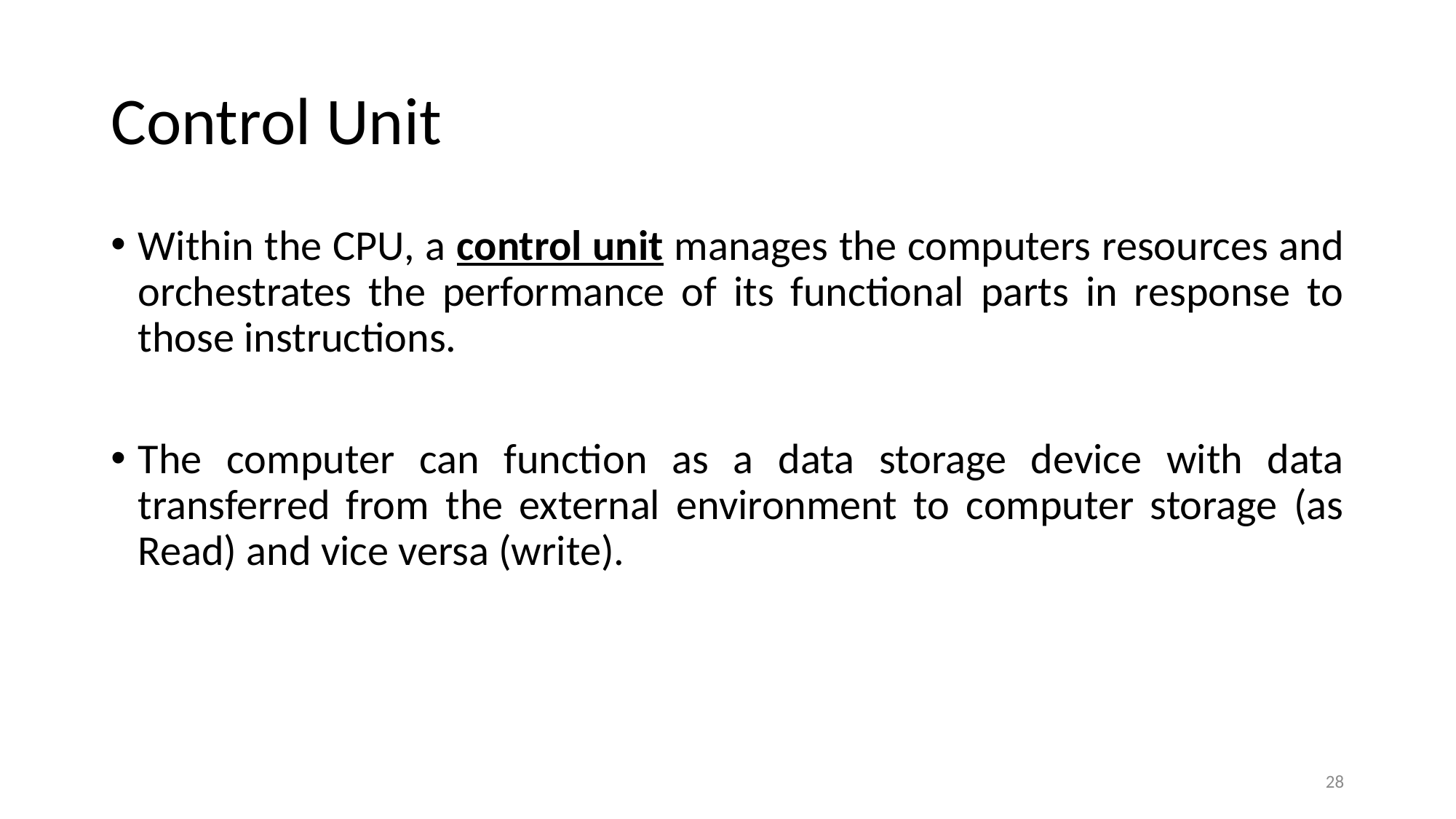

# Control Unit
Within the CPU, a control unit manages the computers resources and orchestrates the performance of its functional parts in response to those instructions.

The computer can function as a data storage device with data transferred from the external environment to computer storage (as Read) and vice versa (write).

28